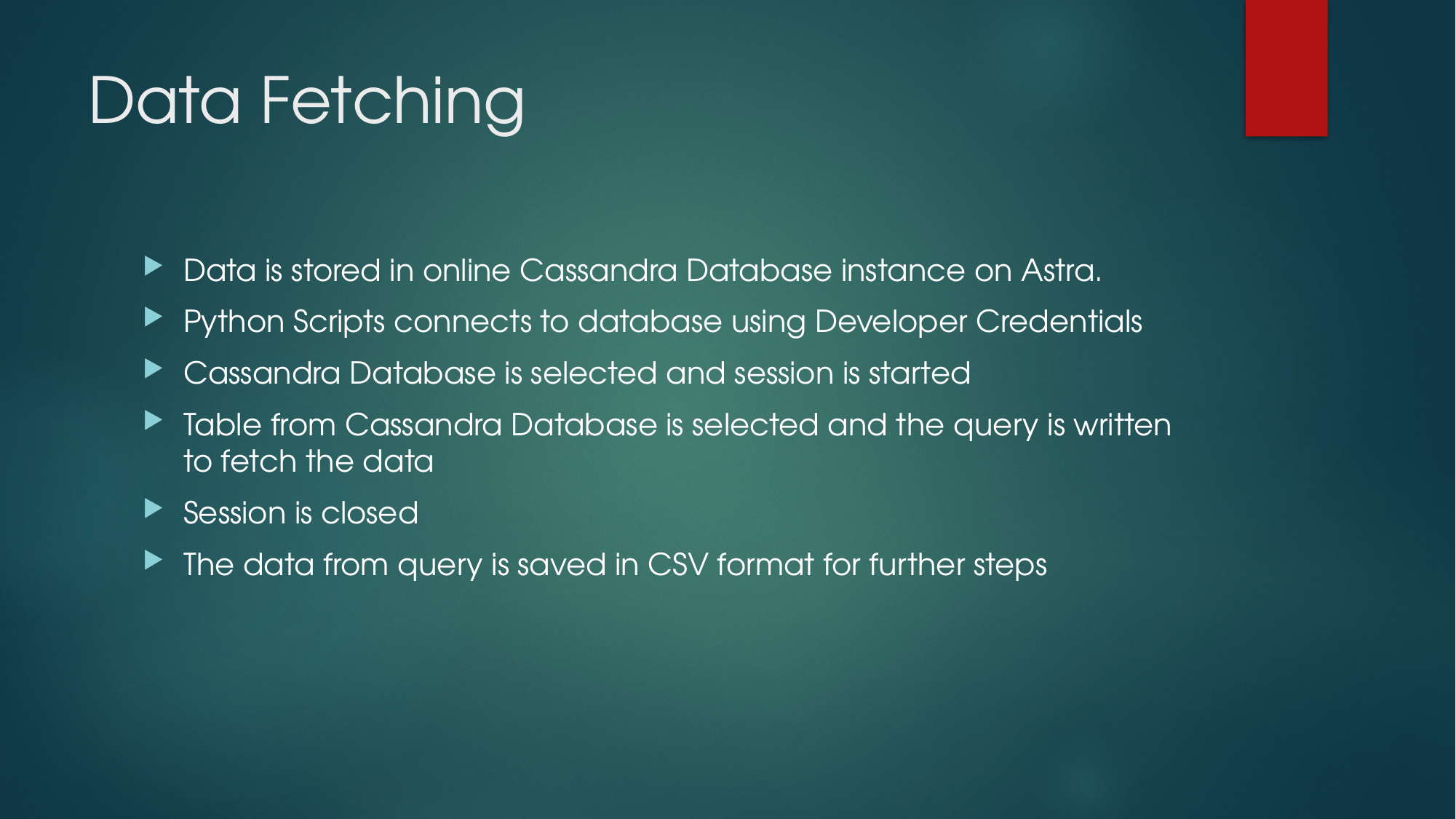

# Data Fetching
Data is stored in online Cassandra Database instance on Astra.
Python Scripts connects to database using Developer Credentials
Cassandra Database is selected and session is started
Table from Cassandra Database is selected and the query is written to fetch the data
Session is closed
The data from query is saved in CSV format for further steps